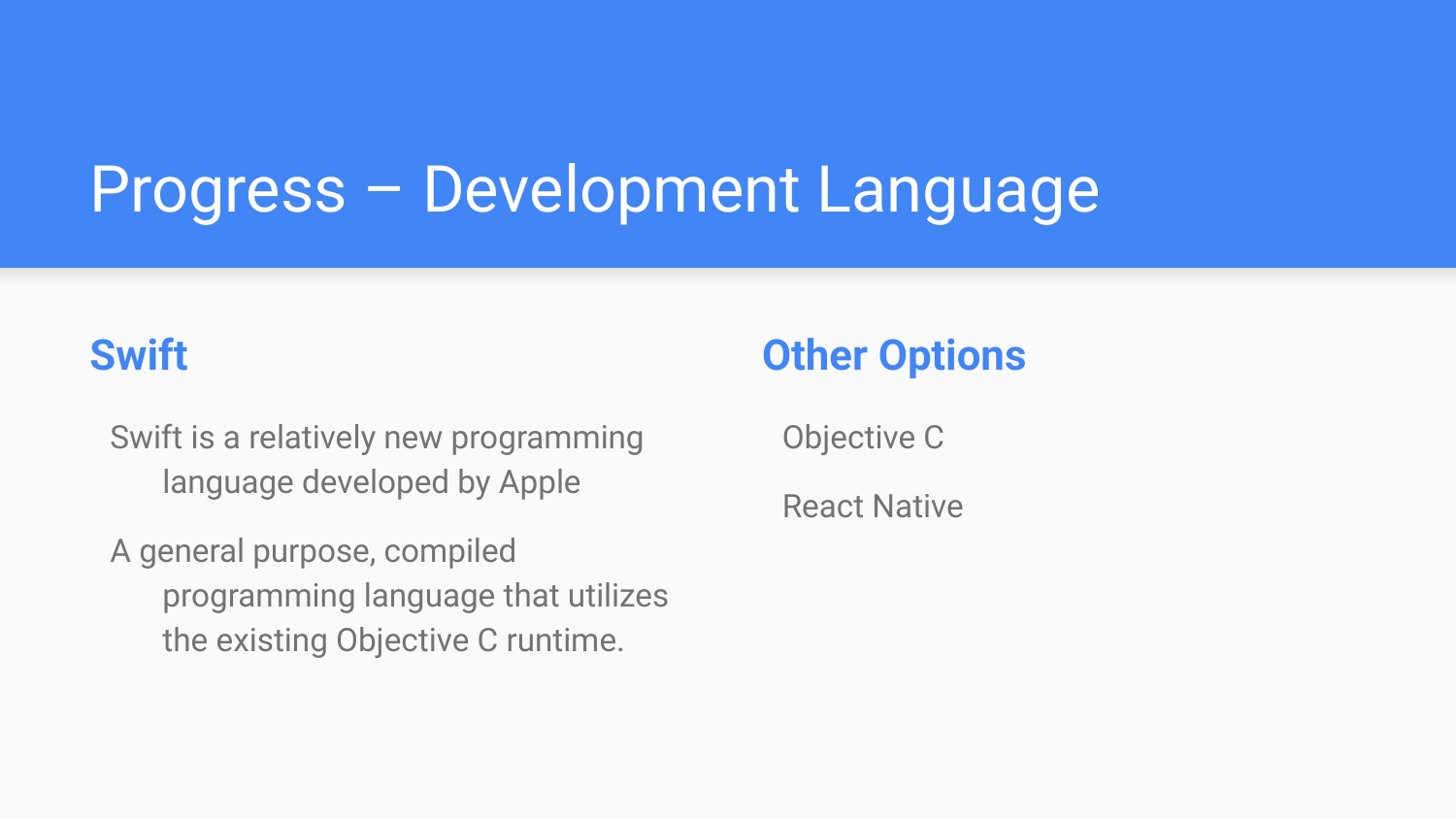

# Progress – Development Language
Swift
Swift is a relatively new programming language developed by Apple
A general purpose, compiled programming language that utilizes the existing Objective C runtime.
Other Options
Objective C
React Native